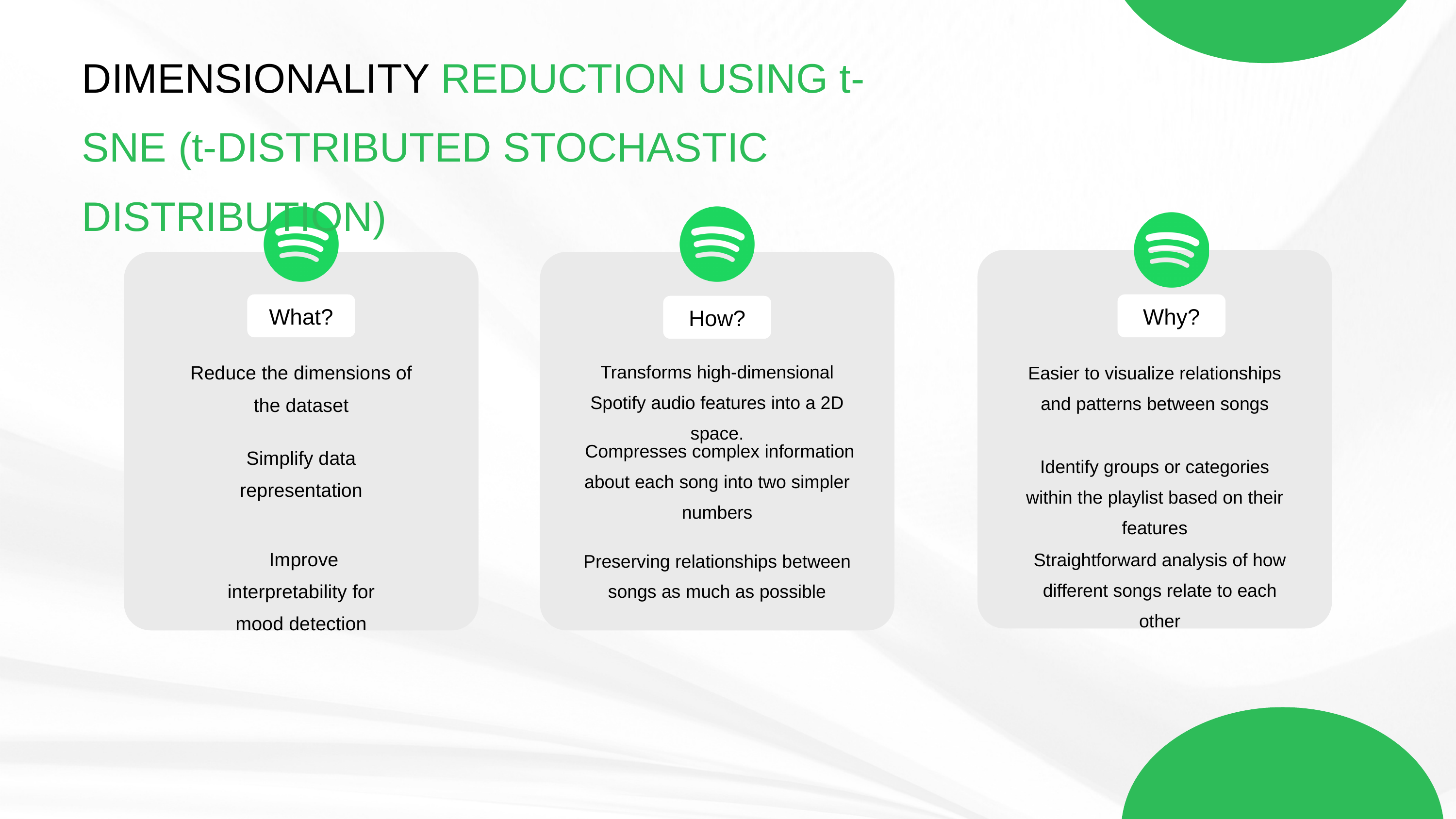

DIMENSIONALITY REDUCTION USING t-SNE (t-DISTRIBUTED STOCHASTIC DISTRIBUTION)

What?
Why?
How?
Reduce the dimensions of the dataset
Transforms high-dimensional Spotify audio features into a 2D space.
Easier to visualize relationships and patterns between songs
 Compresses complex information about each song into two simpler numbers
Simplify data representation
Identify groups or categories within the playlist based on their features
 Improve interpretability for mood detection
Straightforward analysis of how different songs relate to each other
Preserving relationships between songs as much as possible